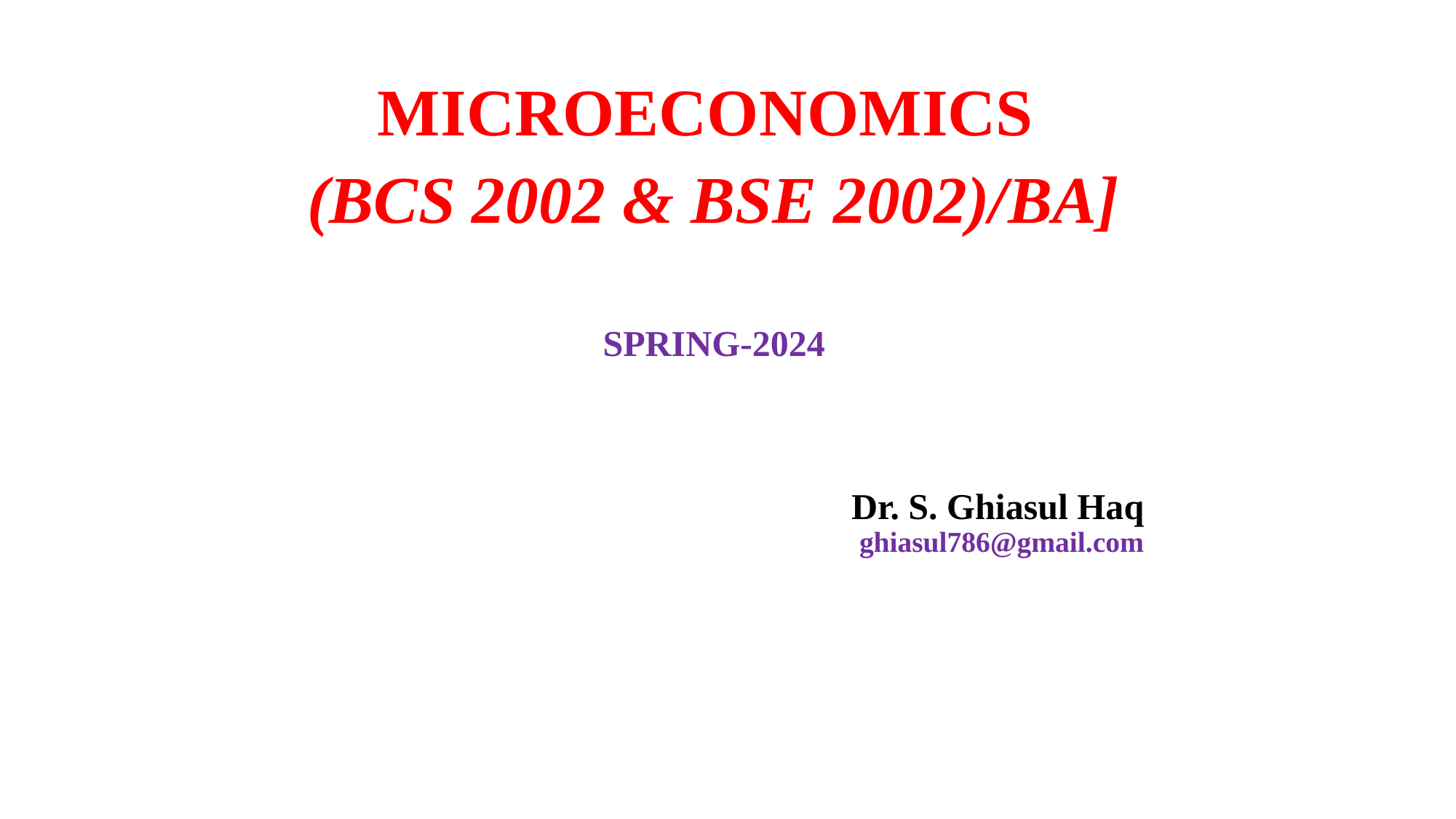

MICROECONOMICS
(BCS 2002 & BSE 2002)/BA]
SPRING-2024

 Dr. S. Ghiasul Haq
ghiasul786@gmail.com
#